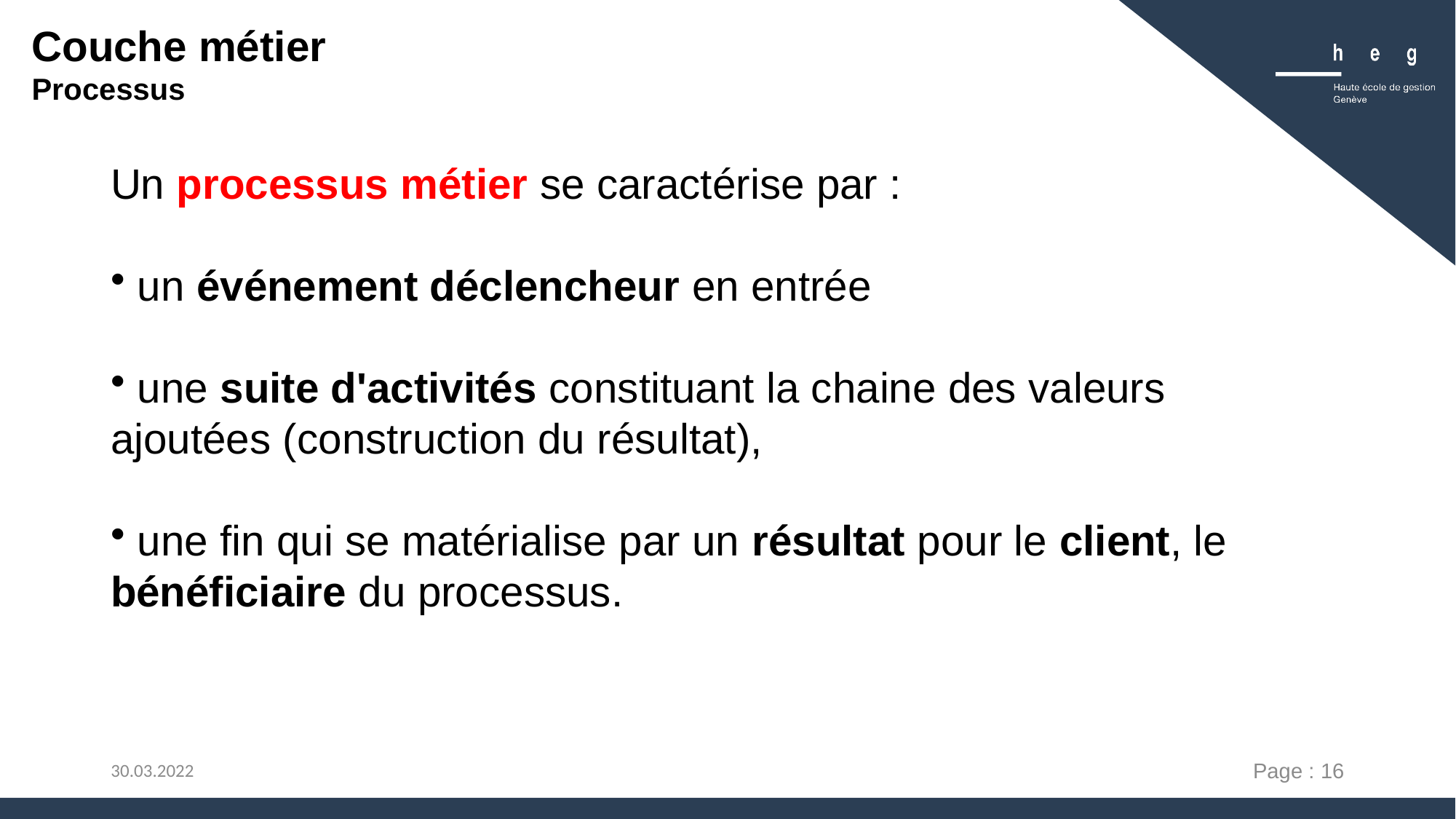

Couche métier
Processus
Un processus métier se caractérise par :

 un événement déclencheur en entrée

 une suite d'activités constituant la chaine des valeurs ajoutées (construction du résultat),

 une fin qui se matérialise par un résultat pour le client, le bénéficiaire du processus.
Page : 16